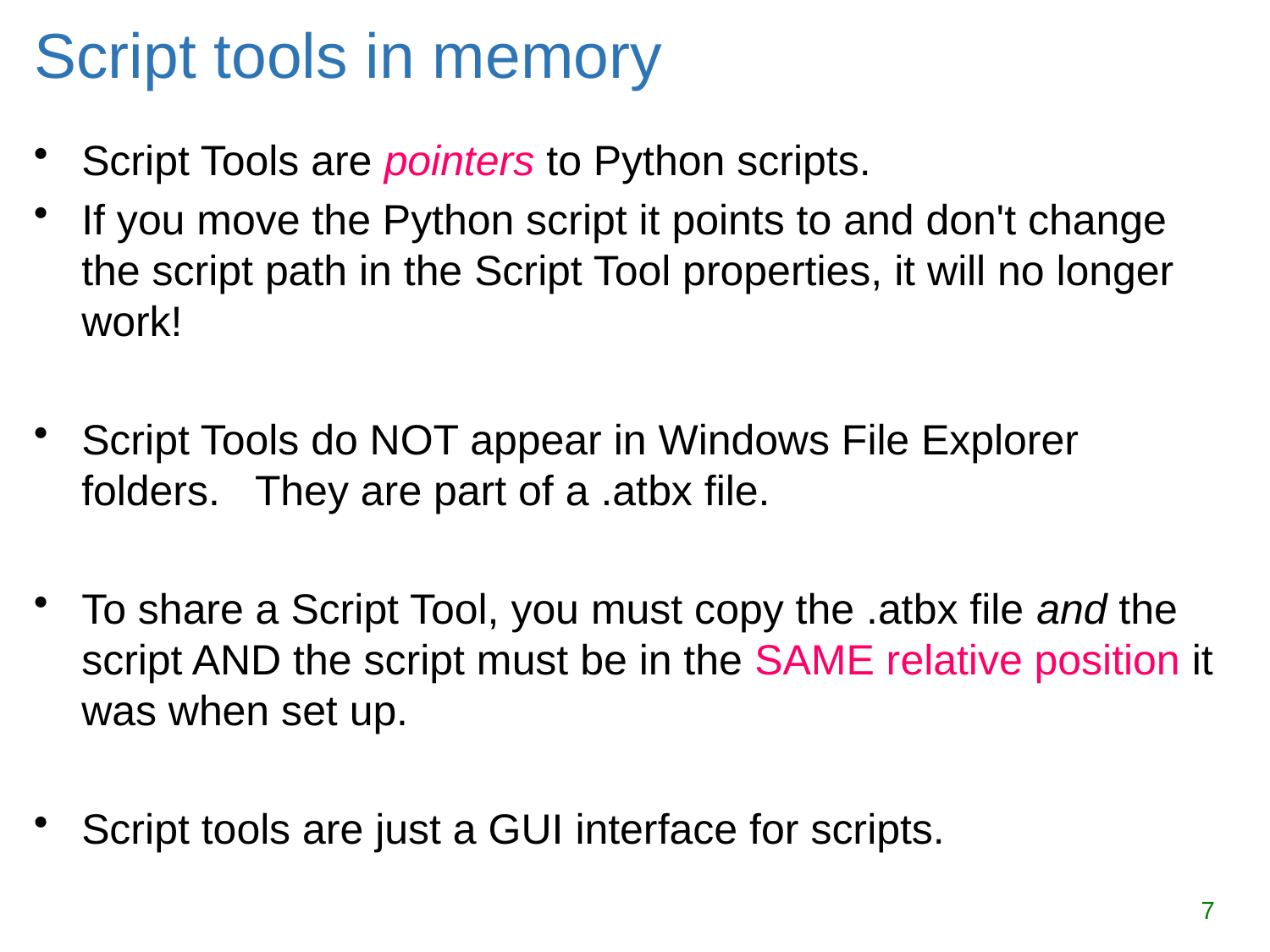

# Script tools in memory
Script Tools are pointers to Python scripts.
If you move the Python script it points to and don't change the script path in the Script Tool properties, it will no longer work!

Script Tools do NOT appear in Windows File Explorer folders.   They are part of a .atbx file.

To share a Script Tool, you must copy the .atbx file and the script AND the script must be in the SAME relative position it was when set up.

Script tools are just a GUI interface for scripts.
7